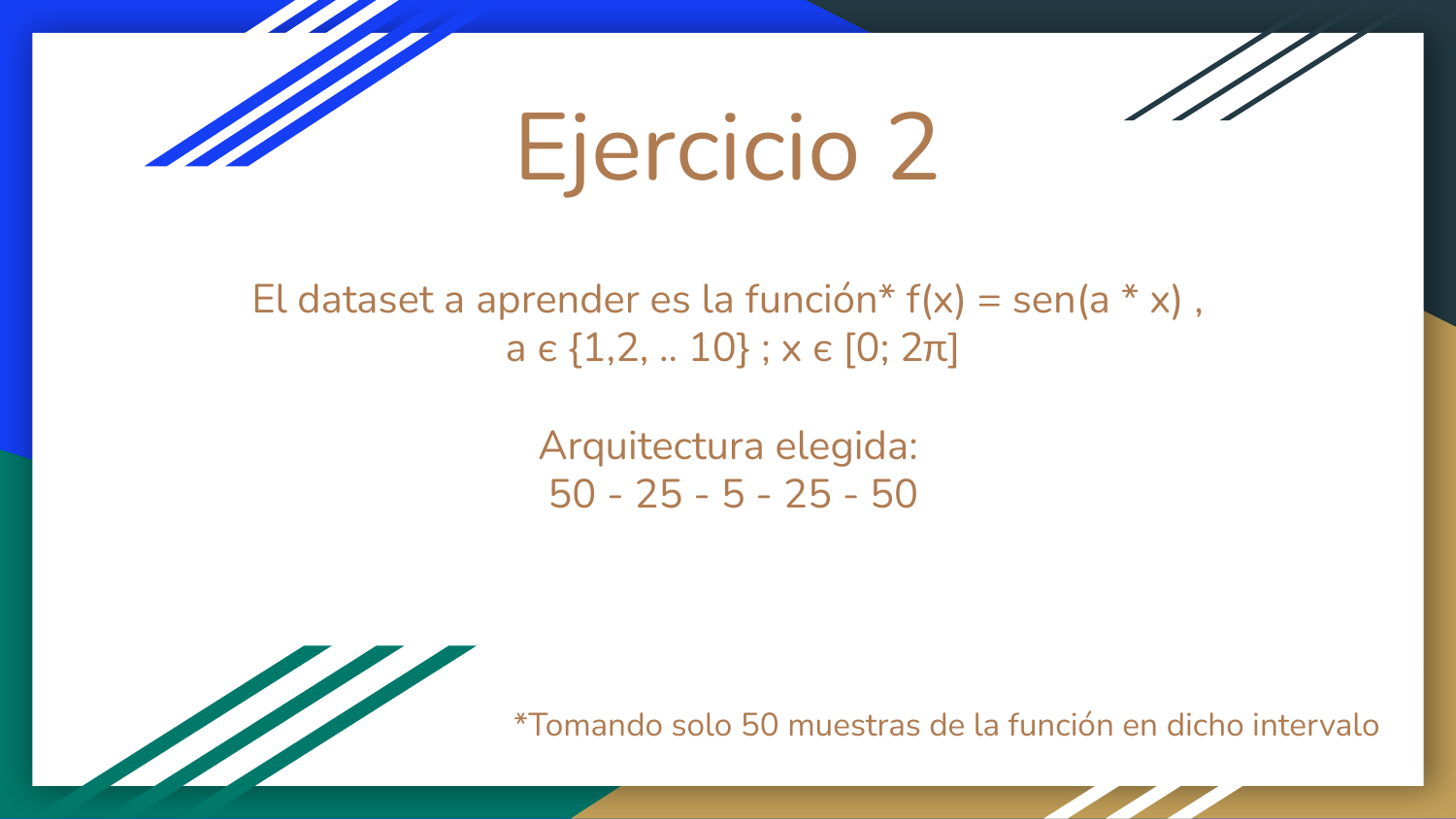

# Ejercicio 2
El dataset a aprender es la función* f(x) = sen(a * x) ,
 a є {1,2, .. 10} ; x є [0; 2π]
Arquitectura elegida:
 50 - 25 - 5 - 25 - 50
*Tomando solo 50 muestras de la función en dicho intervalo